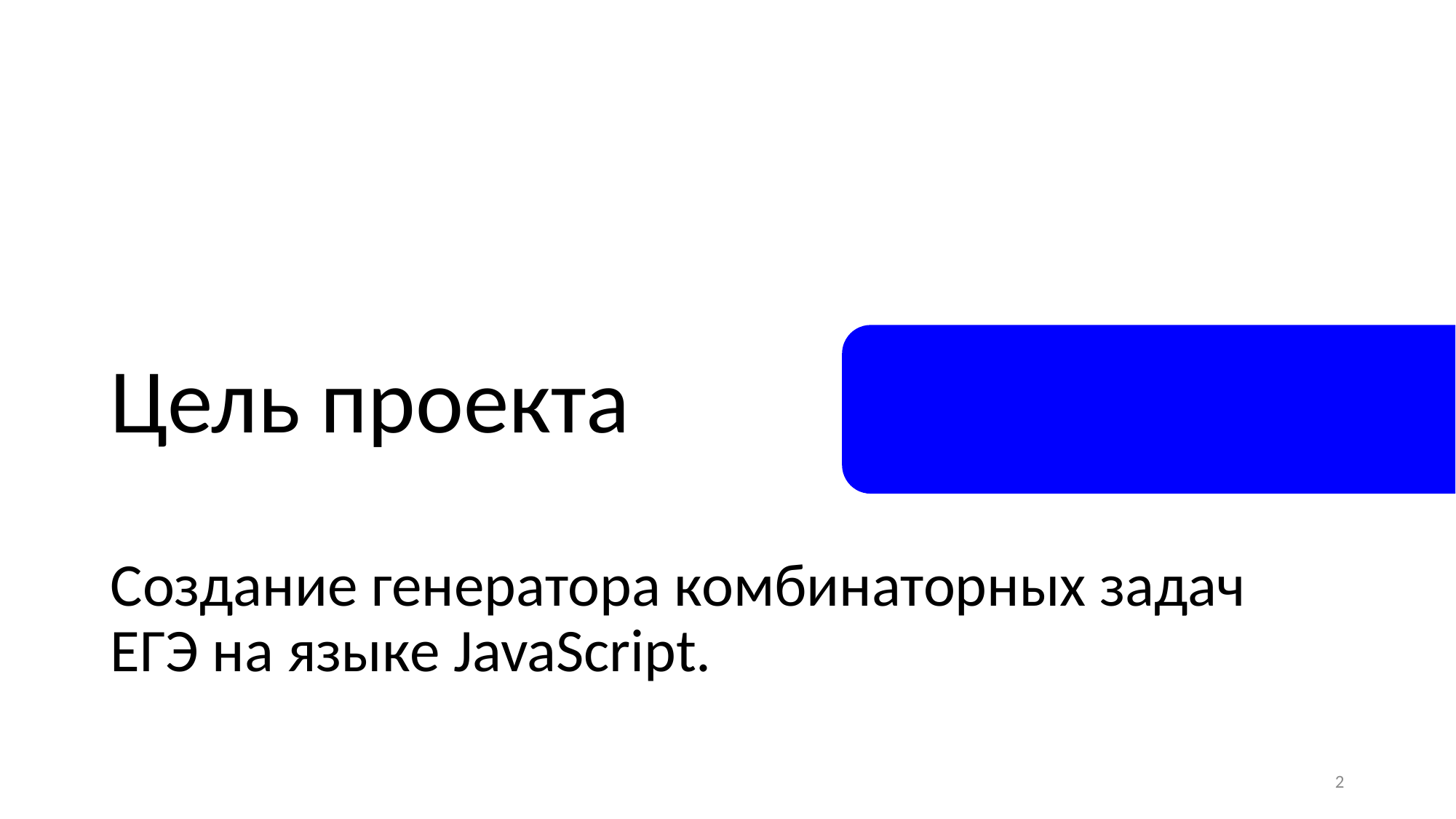

# Цель проекта
Cоздание генератора комбинаторных задач ЕГЭ на языке JavaScript.

2